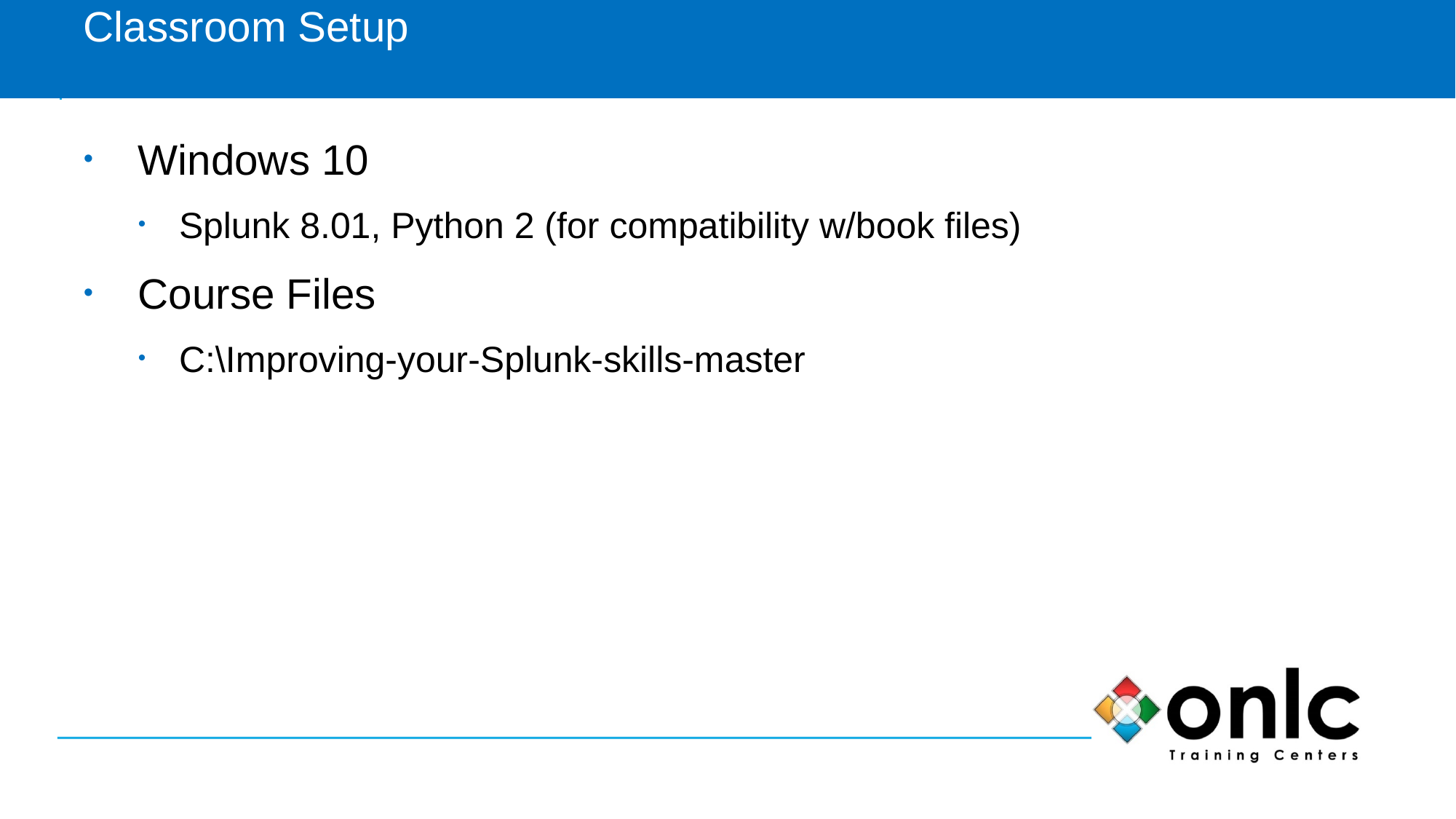

6
# Classroom Setup
Windows 10
Splunk 8.01, Python 2 (for compatibility w/book files)
Course Files
C:\Improving-your-Splunk-skills-master